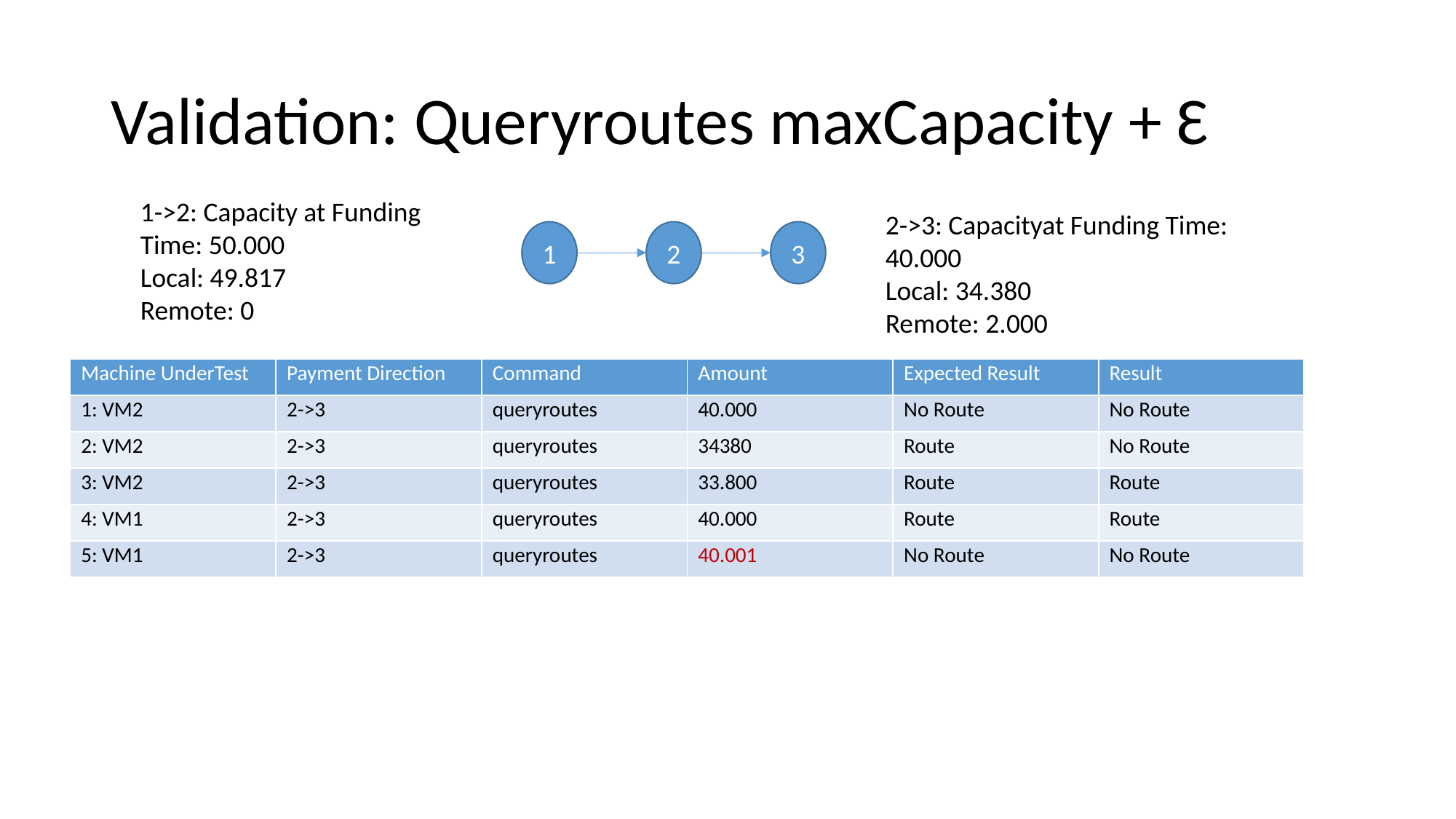

# Validation: Queryroutes maxCapacity + Ɛ
1->2: Capacity at Funding Time: 50.000
Local: 49.817
Remote: 0

2->3: Capacityat Funding Time: 40.000
Local: 34.380
Remote: 2.000

2
1
3
| Machine UnderTest | Payment Direction | Command | Amount | Expected Result | Result |
| --- | --- | --- | --- | --- | --- |
| 1: VM2 | 2->3 | queryroutes | 40.000 | No Route | No Route |
| 2: VM2 | 2->3 | queryroutes | 34380 | Route | No Route |
| 3: VM2 | 2->3 | queryroutes | 33.800 | Route | Route |
| 4: VM1 | 2->3 | queryroutes | 40.000 | Route | Route |
| 5: VM1 | 2->3 | queryroutes | 40.001 | No Route | No Route |